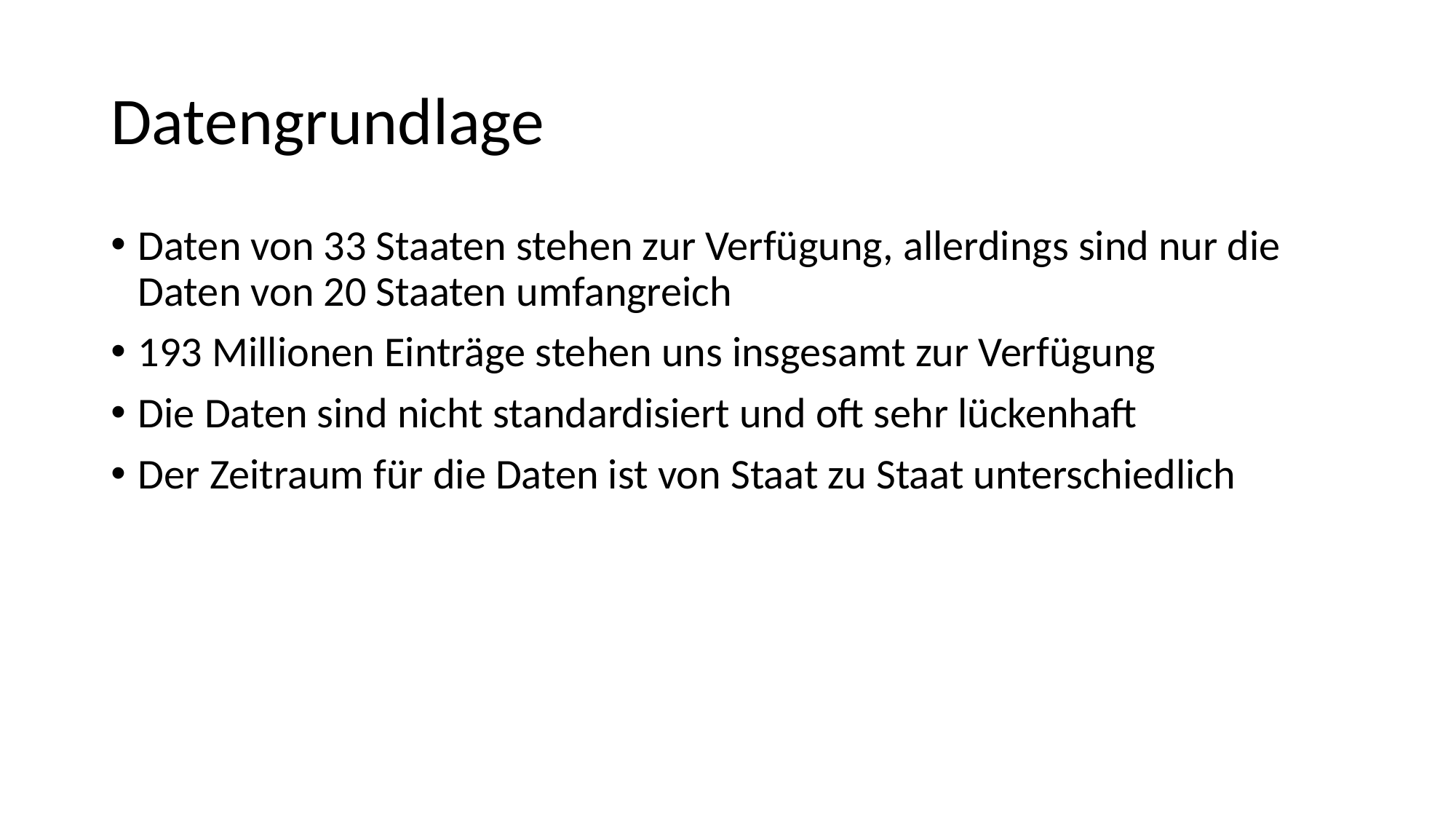

# Datengrundlage
Daten von 33 Staaten stehen zur Verfügung, allerdings sind nur die Daten von 20 Staaten umfangreich
193 Millionen Einträge stehen uns insgesamt zur Verfügung
Die Daten sind nicht standardisiert und oft sehr lückenhaft
Der Zeitraum für die Daten ist von Staat zu Staat unterschiedlich